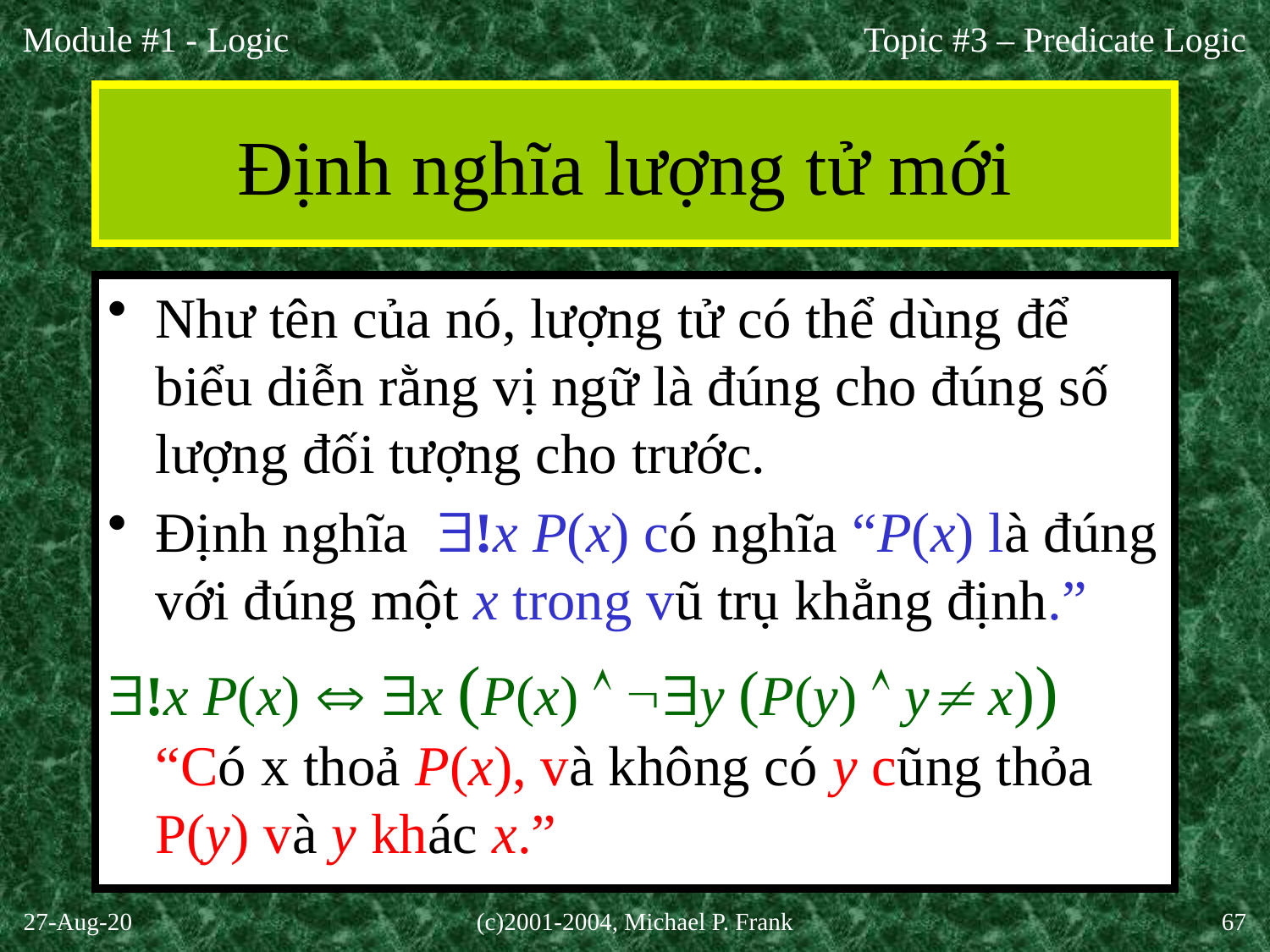

Topic #3 – Predicate Logic
# Định nghĩa lượng tử mới
Như tên của nó, lượng tử có thể dùng để biểu diễn rằng vị ngữ là đúng cho đúng số lượng đối tượng cho trước.
Định nghĩa  ∃!x P(x) có nghĩa “P(x) là đúng với đúng một x trong vũ trụ khẳng định.”
∃!x P(x) ⇔ ∃x (P(x) ∧ ¬∃y (P(y) ∧ y≠ x))
“Có x thoả P(x), và không có y cũng thỏa  P(y) và y khác x.”
27-Aug-20
(c)2001-2004, Michael P. Frank
67